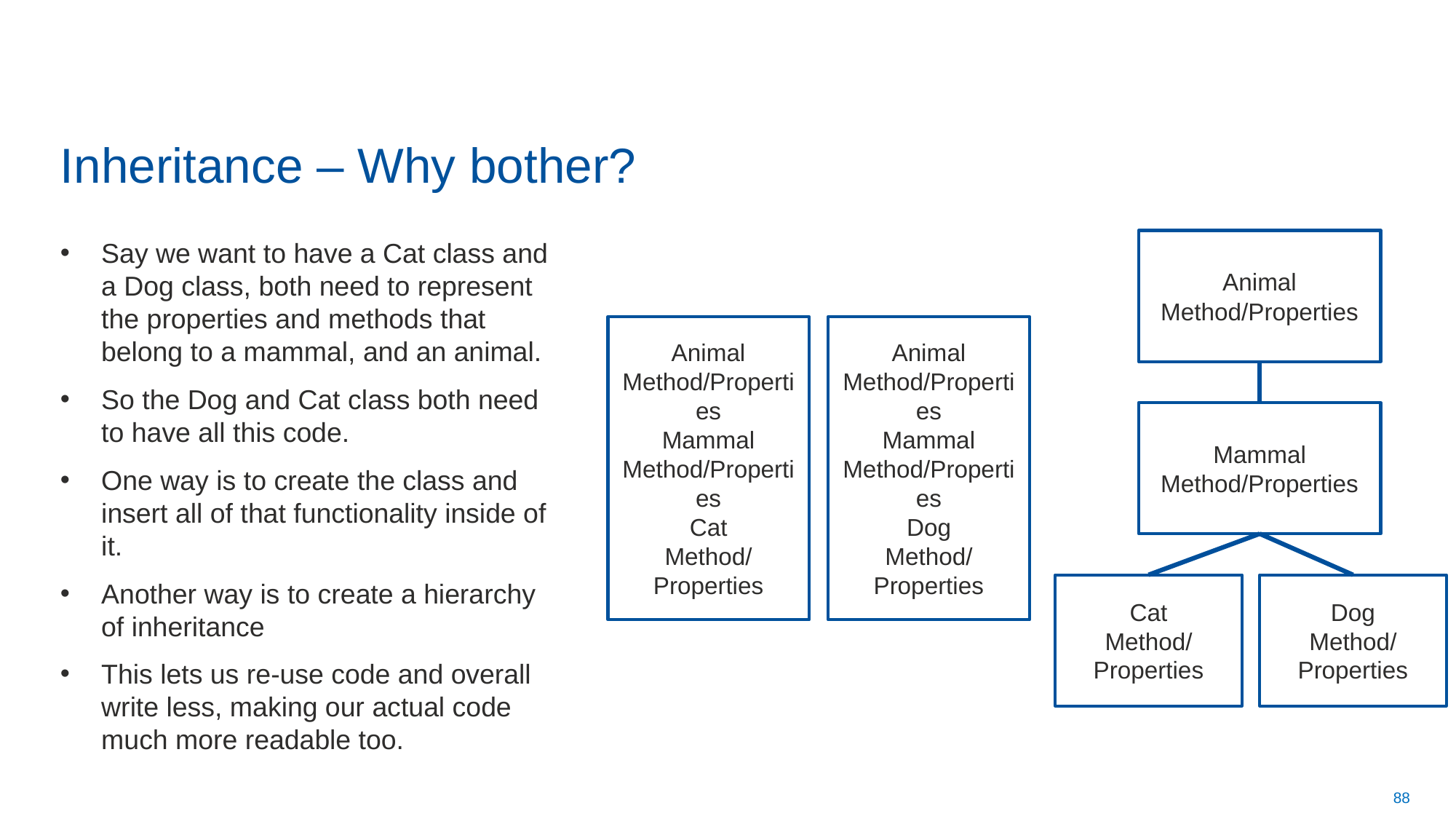

# Inheritance – Why bother?
Say we want to have a Cat class and a Dog class, both need to represent the properties and methods that belong to a mammal, and an animal.
So the Dog and Cat class both need to have all this code.
One way is to create the class and insert all of that functionality inside of it.
Another way is to create a hierarchy of inheritance
This lets us re-use code and overall write less, making our actual code much more readable too.
Animal Method/Properties
Animal Method/Properties
Mammal Method/Properties
Cat
Method/Properties
Animal Method/Properties
Mammal Method/Properties
Dog
Method/Properties
Mammal Method/Properties
Cat
Method/Properties
Dog
Method/Properties